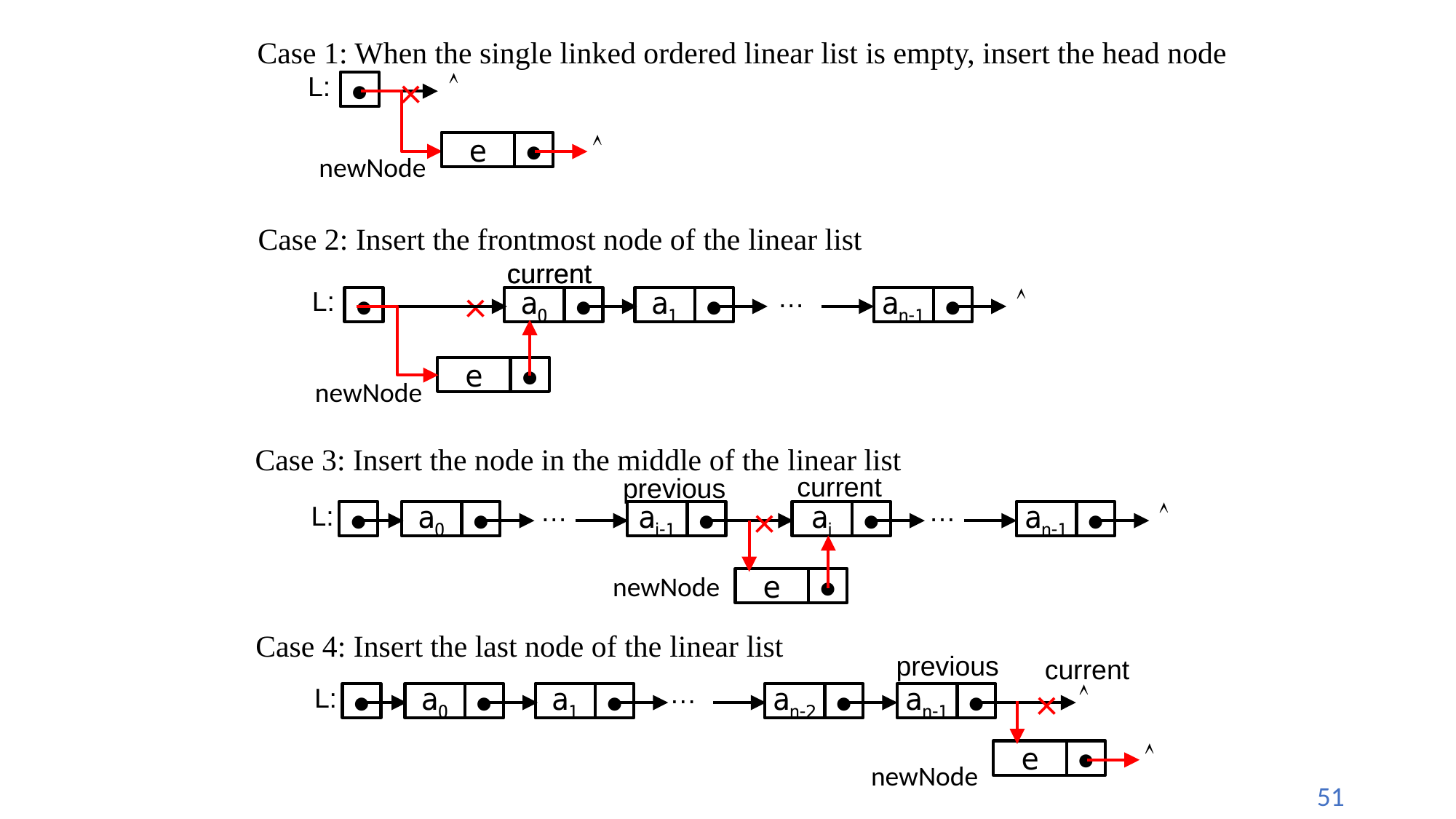

Case 1: When the single linked ordered linear list is empty, insert the head node
×
∧
●
L:
∧
e
●
newNode
Case 2: Insert the frontmost node of the linear list
current
current
×
…
∧
an-1
●
L:
●
a0
●
a1
●
e
●
newNode
Case 3: Insert the node in the middle of the linear list
current
previous
…
…
×
∧
a0
●
ai-1
●
ai
●
an-1
●
e
●
newNode
L:
●
Case 4: Insert the last node of the linear list
…
∧
an-1
●
a0
●
a1
●
an-2
●
×
∧
e
●
newNode
previous
current
L:
●